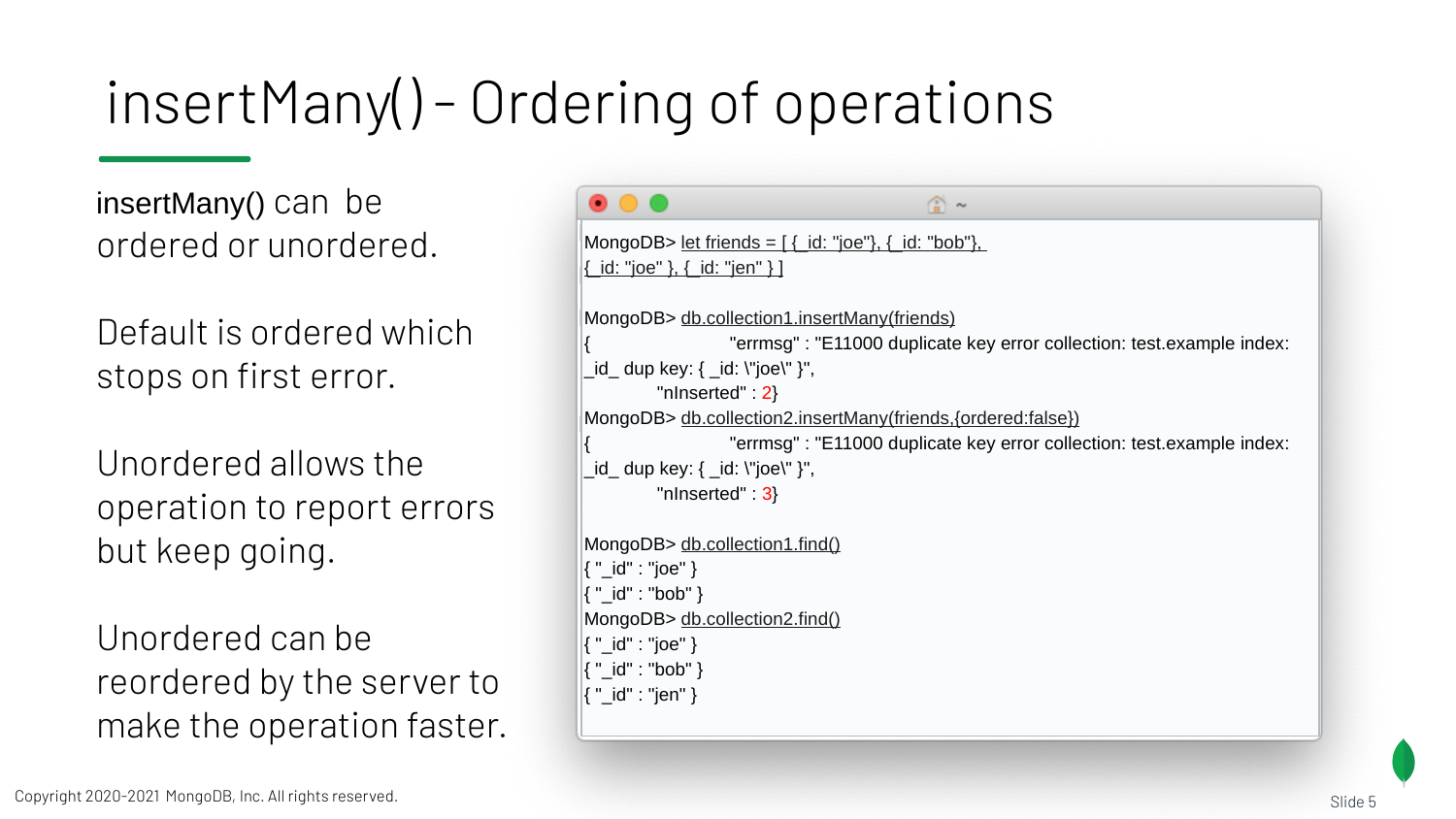

insertMany() - Ordering of operations

insertMany() can  be ordered or unordered.

Default is ordered which stops on first error.

Unordered allows the operation to report errors but keep going.

Unordered can be reordered by the server to make the operation faster.
MongoDB> let friends = [ {_id: "joe"}, {_id: "bob"},
{_id: "joe" }, {_id: "jen" } ]

MongoDB> db.collection1.insertMany(friends)
{	"errmsg" : "E11000 duplicate key error collection: test.example index: _id_ dup key: { _id: \"joe\" }",
"nInserted" : 2}
MongoDB> db.collection2.insertMany(friends,{ordered:false})
{	"errmsg" : "E11000 duplicate key error collection: test.example index: _id_ dup key: { _id: \"joe\" }",
"nInserted" : 3}

MongoDB> db.collection1.find()
{ "_id" : "joe" }
{ "_id" : "bob" }
MongoDB> db.collection2.find()
{ "_id" : "joe" }
{ "_id" : "bob" }
{ "_id" : "jen" }

Slide 5